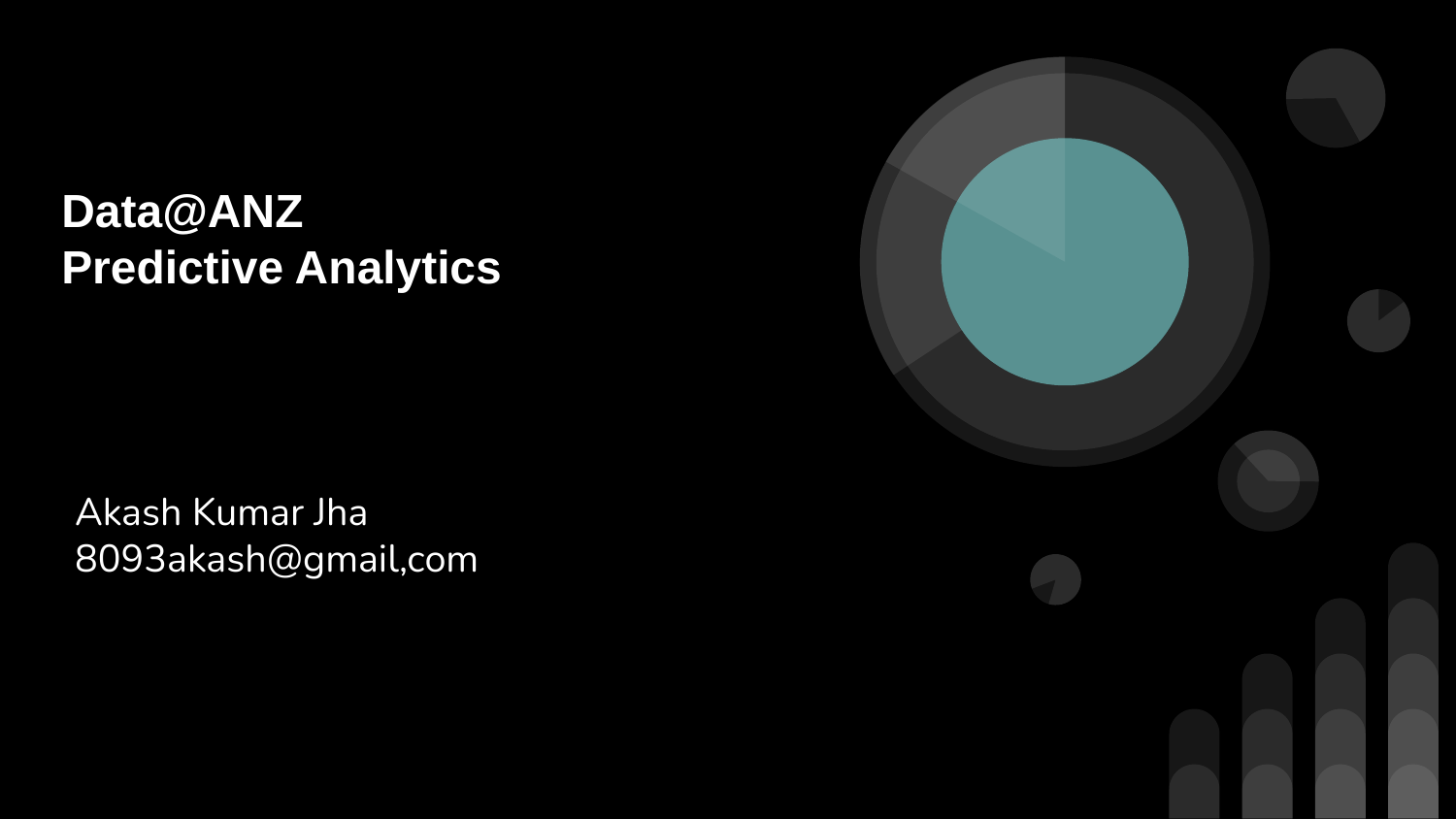

# Data@ANZ
Predictive Analytics
Akash Kumar Jha
8093akash@gmail,com